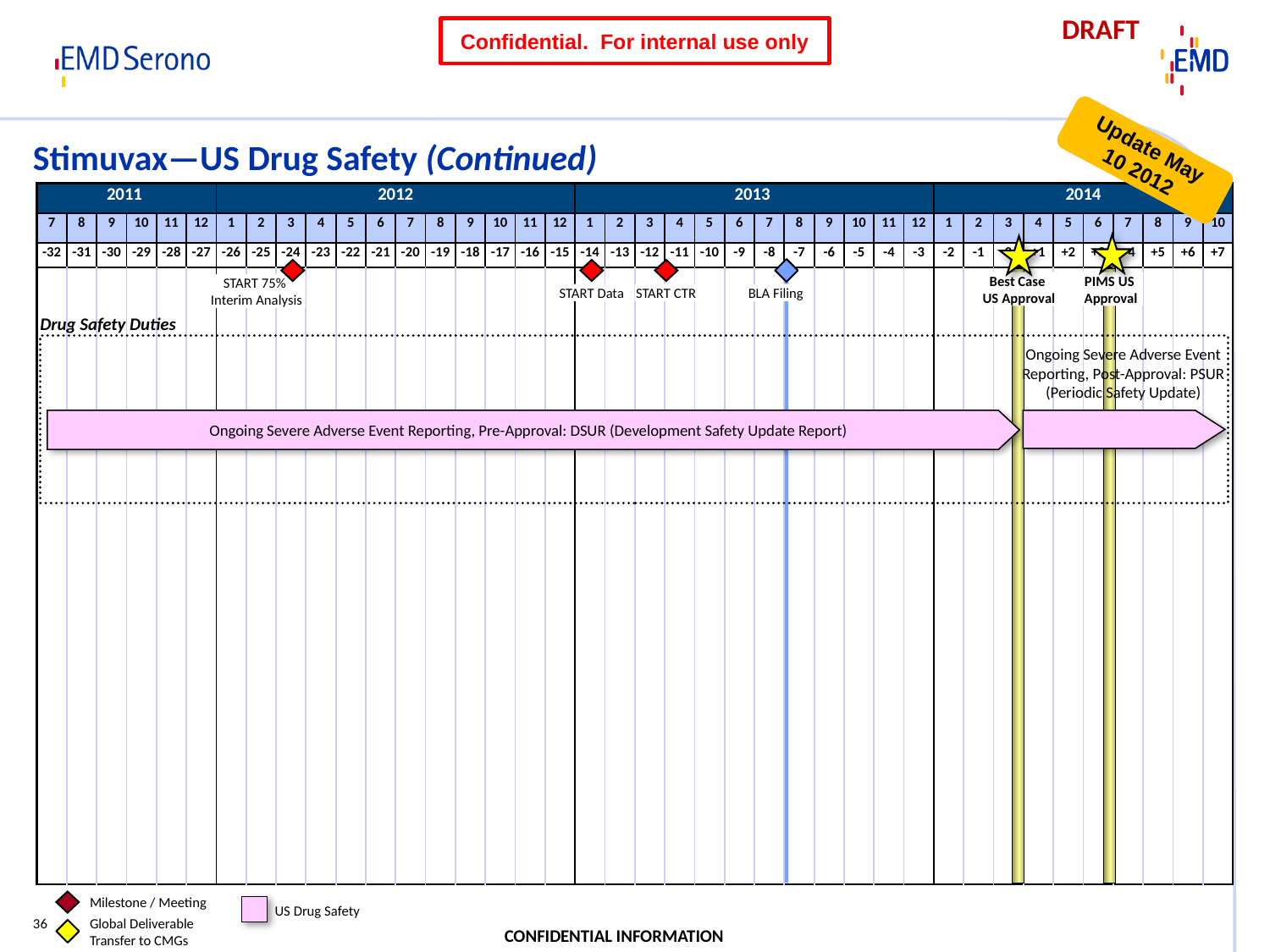

# Stimuvax—US Drug Safety (Continued)
Drug Safety Duties

Ongoing Severe Adverse Event Reporting, Post-Approval: PSUR (Periodic Safety Update)
Ongoing Severe Adverse Event Reporting, Pre-Approval: DSUR (Development Safety Update Report)

Milestone / Meeting

Global Deliverable Transfer to CMGs

US Drug Safety

36